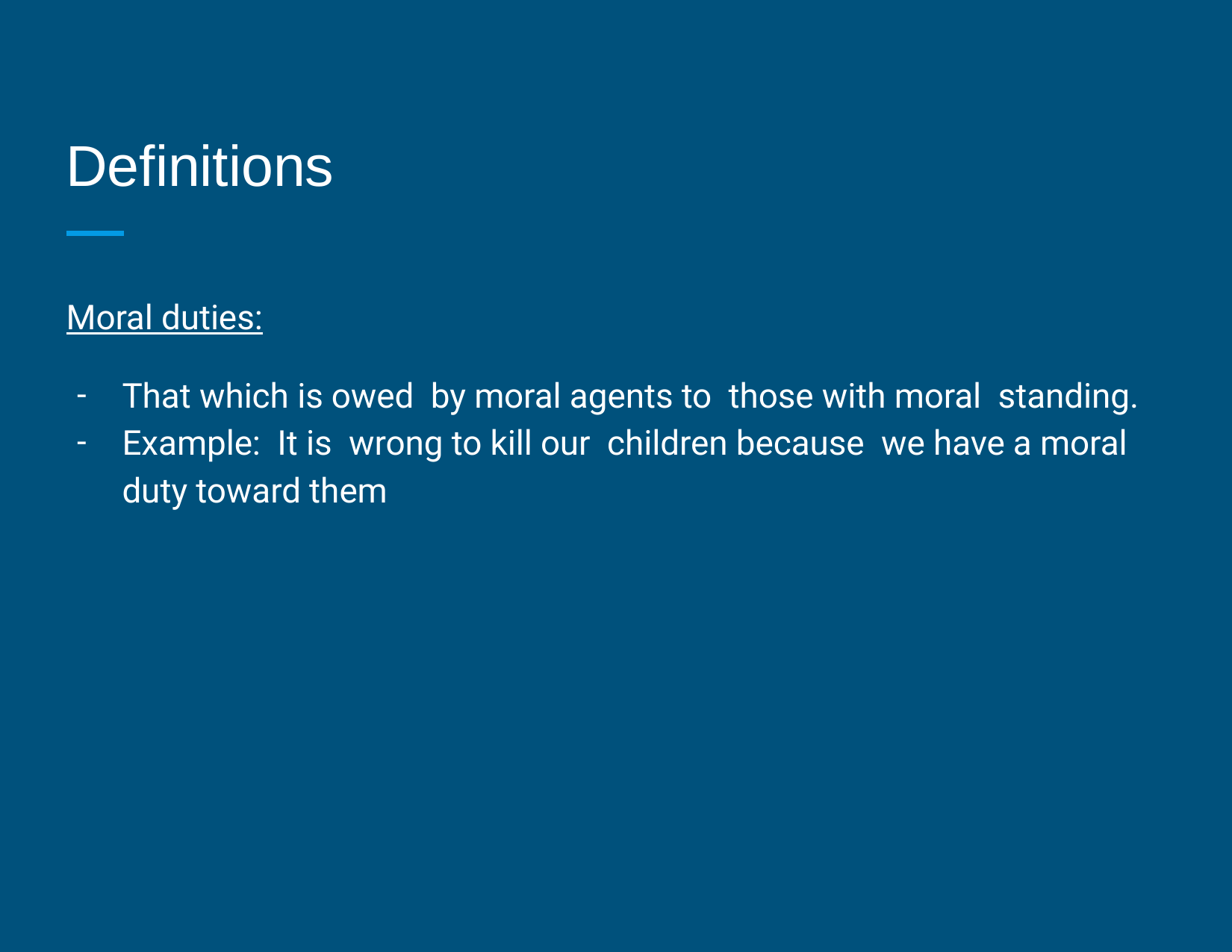

# Definitions
Moral duties:
That which is owed  by moral agents to  those with moral  standing.
Example:  It is  wrong to kill our  children because  we have a moral  duty toward them